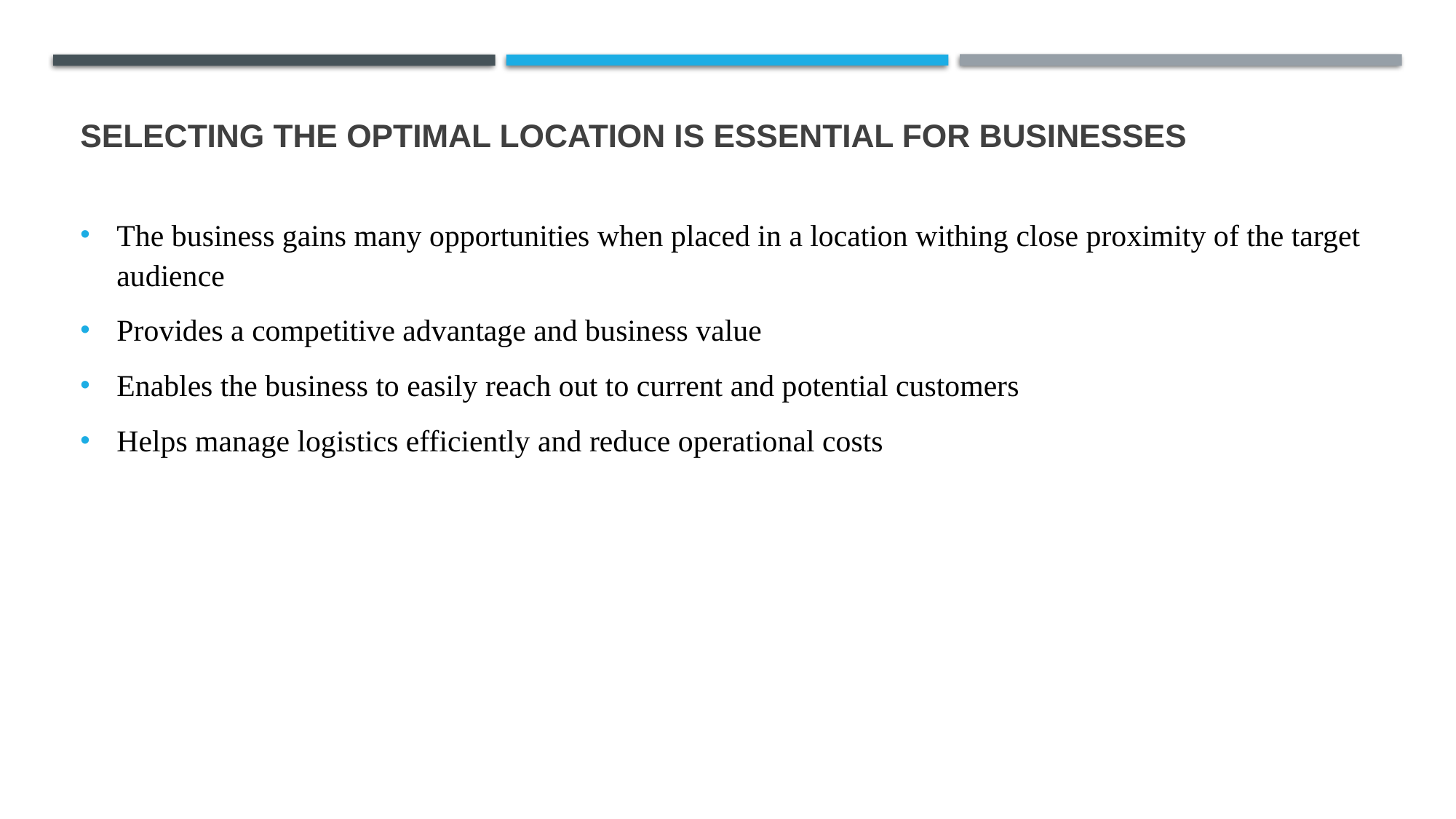

# Selecting the optimal location is essential for businesses
The business gains many opportunities when placed in a location withing close proximity of the target audience
Provides a competitive advantage and business value
Enables the business to easily reach out to current and potential customers
Helps manage logistics efficiently and reduce operational costs